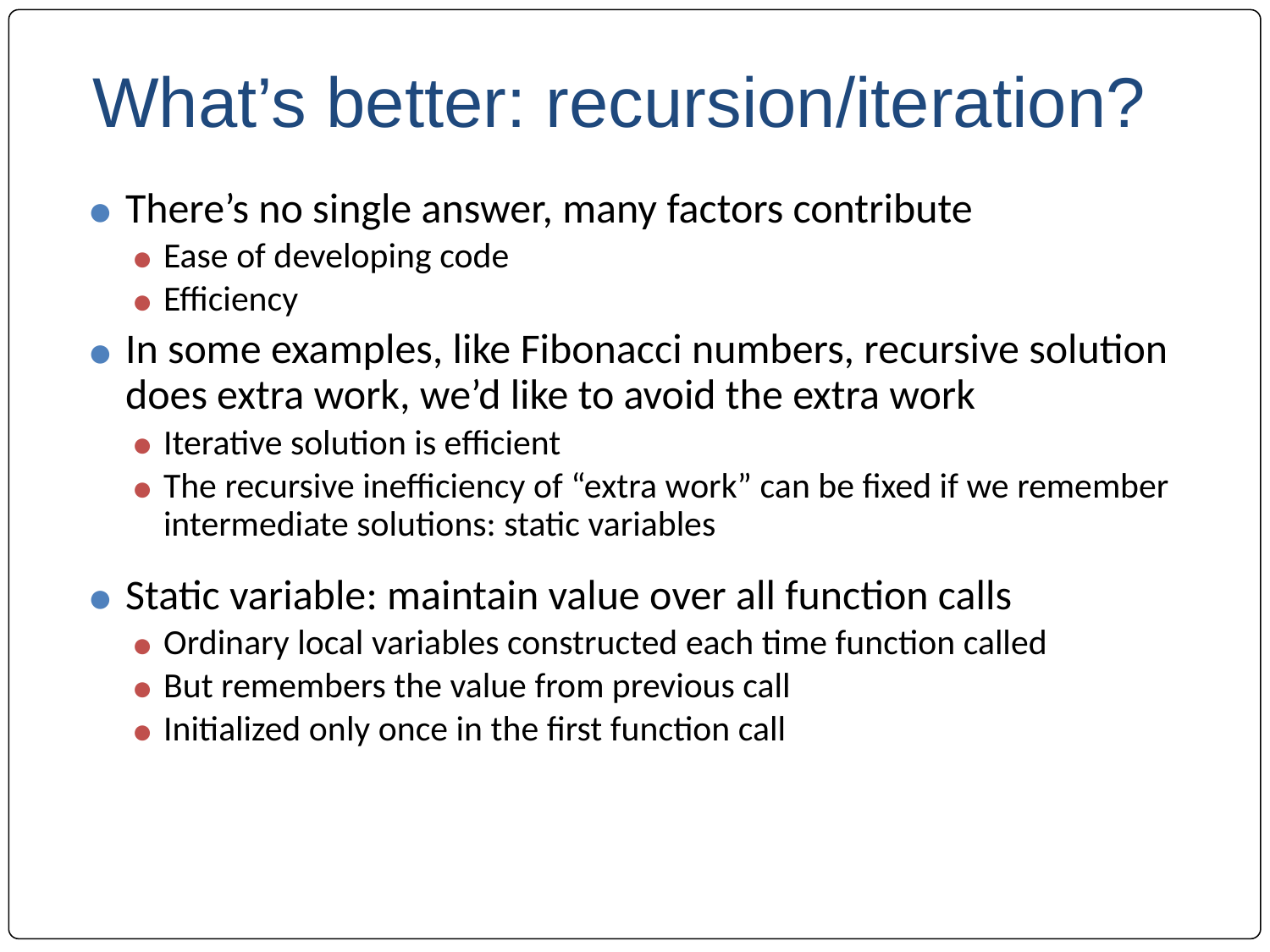

# What’s better: recursion/iteration?
There’s no single answer, many factors contribute
Ease of developing code
Efficiency
In some examples, like Fibonacci numbers, recursive solution does extra work, we’d like to avoid the extra work
Iterative solution is efficient
The recursive inefficiency of “extra work” can be fixed if we remember intermediate solutions: static variables

Static variable: maintain value over all function calls
Ordinary local variables constructed each time function called
But remembers the value from previous call
Initialized only once in the first function call